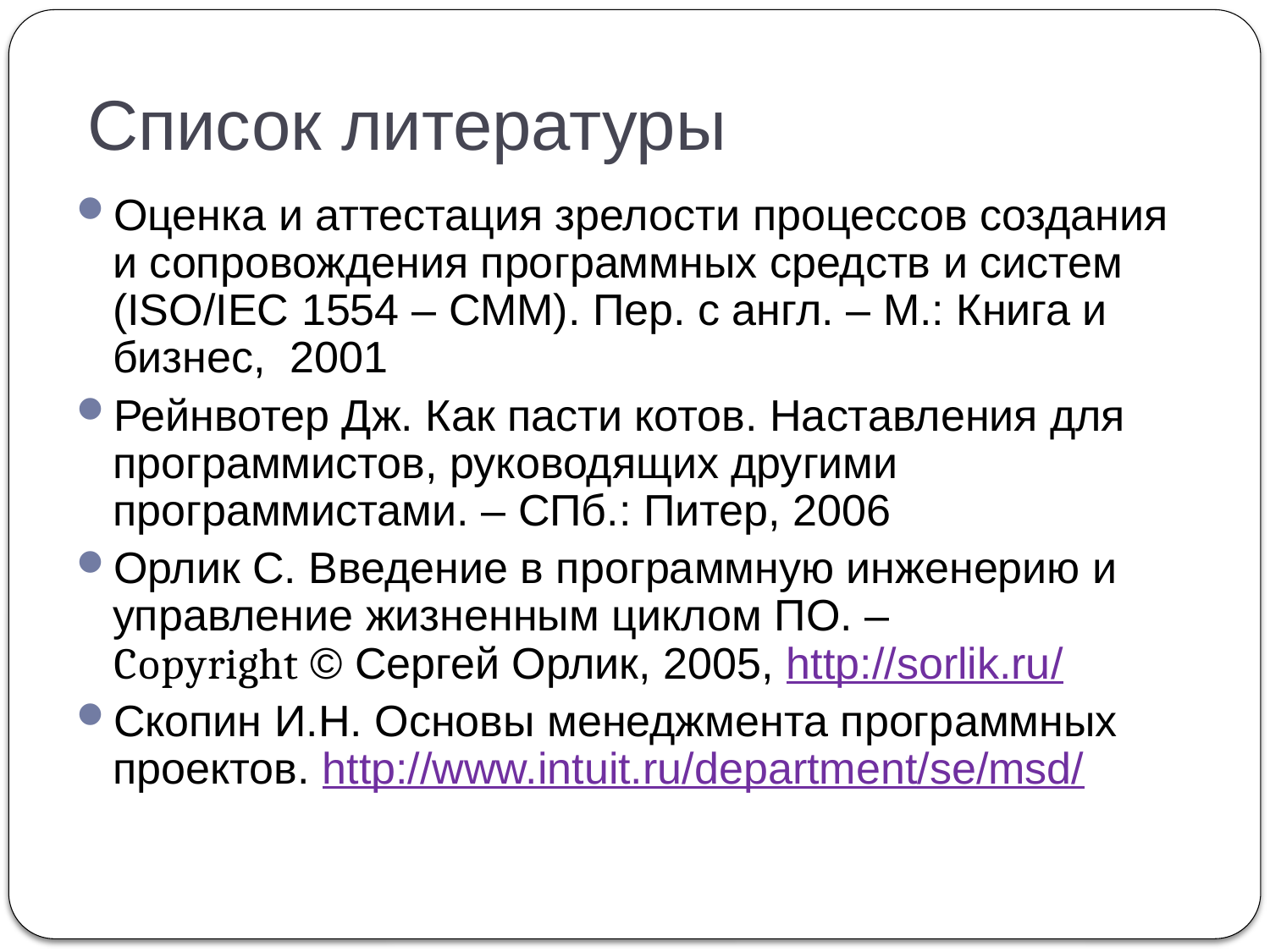

# Список литературы
Оценка и аттестация зрелости процессов создания и сопровождения программных средств и систем (ISO/IEC 1554 – CMM). Пер. с англ. – М.: Книга и бизнес,  2001
Рейнвотер Дж. Как пасти котов. Наставления для программистов, руководящих другими программистами. – СПб.: Питер, 2006
Орлик С. Введение в программную инженерию и управление жизненным циклом ПО. – Copyright © Сергей Орлик, 2005, http://sorlik.ru/
Скопин И.Н. Основы менеджмента программных проектов. http://www.intuit.ru/department/se/msd/